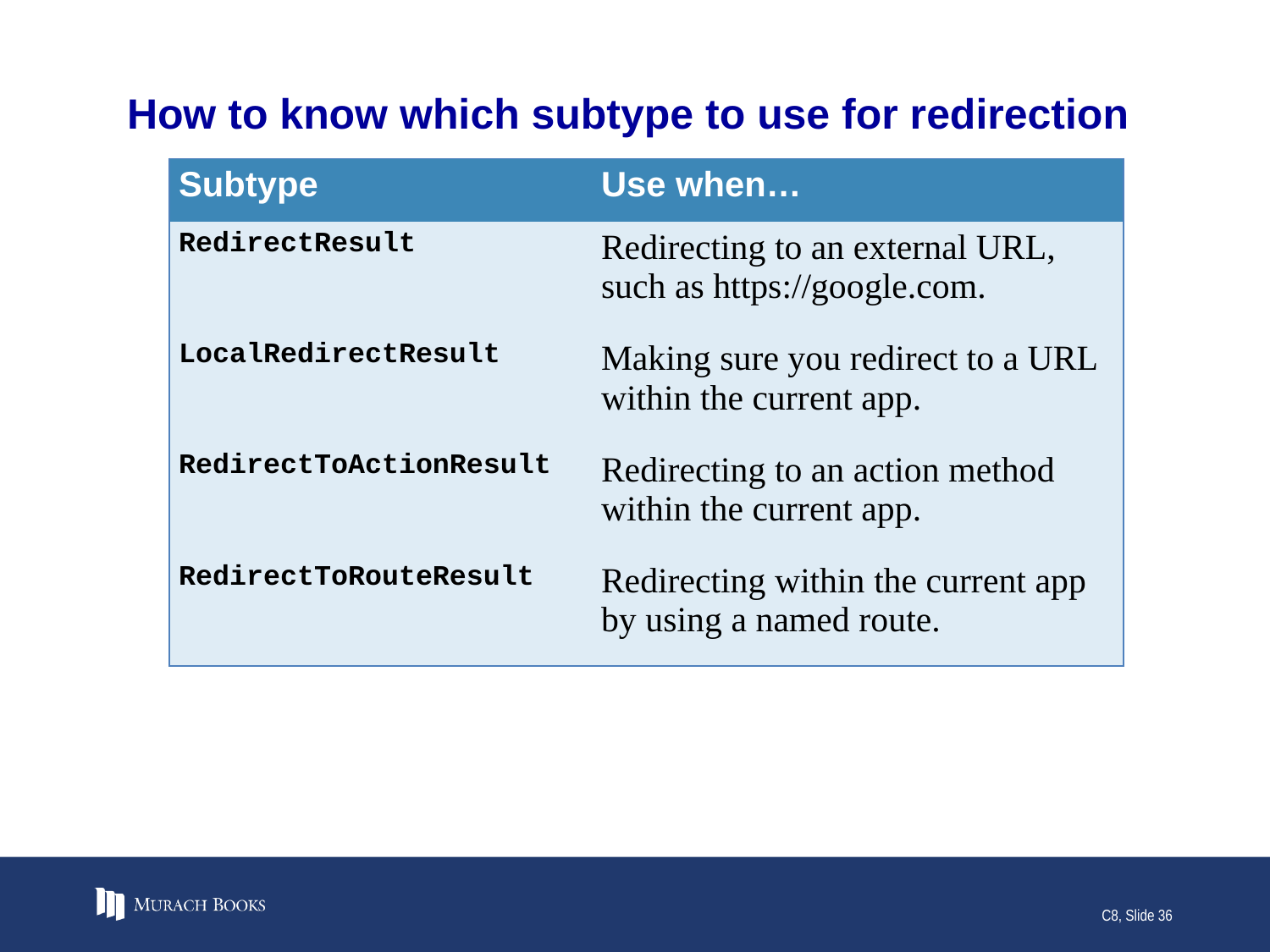

# How to know which subtype to use for redirection
| Subtype | Use when… |
| --- | --- |
| RedirectResult | Redirecting to an external URL, such as https://google.com. |
| LocalRedirectResult | Making sure you redirect to a URL within the current app. |
| RedirectToActionResult | Redirecting to an action method within the current app. |
| RedirectToRouteResult | Redirecting within the current app by using a named route. |

C8, Slide 36